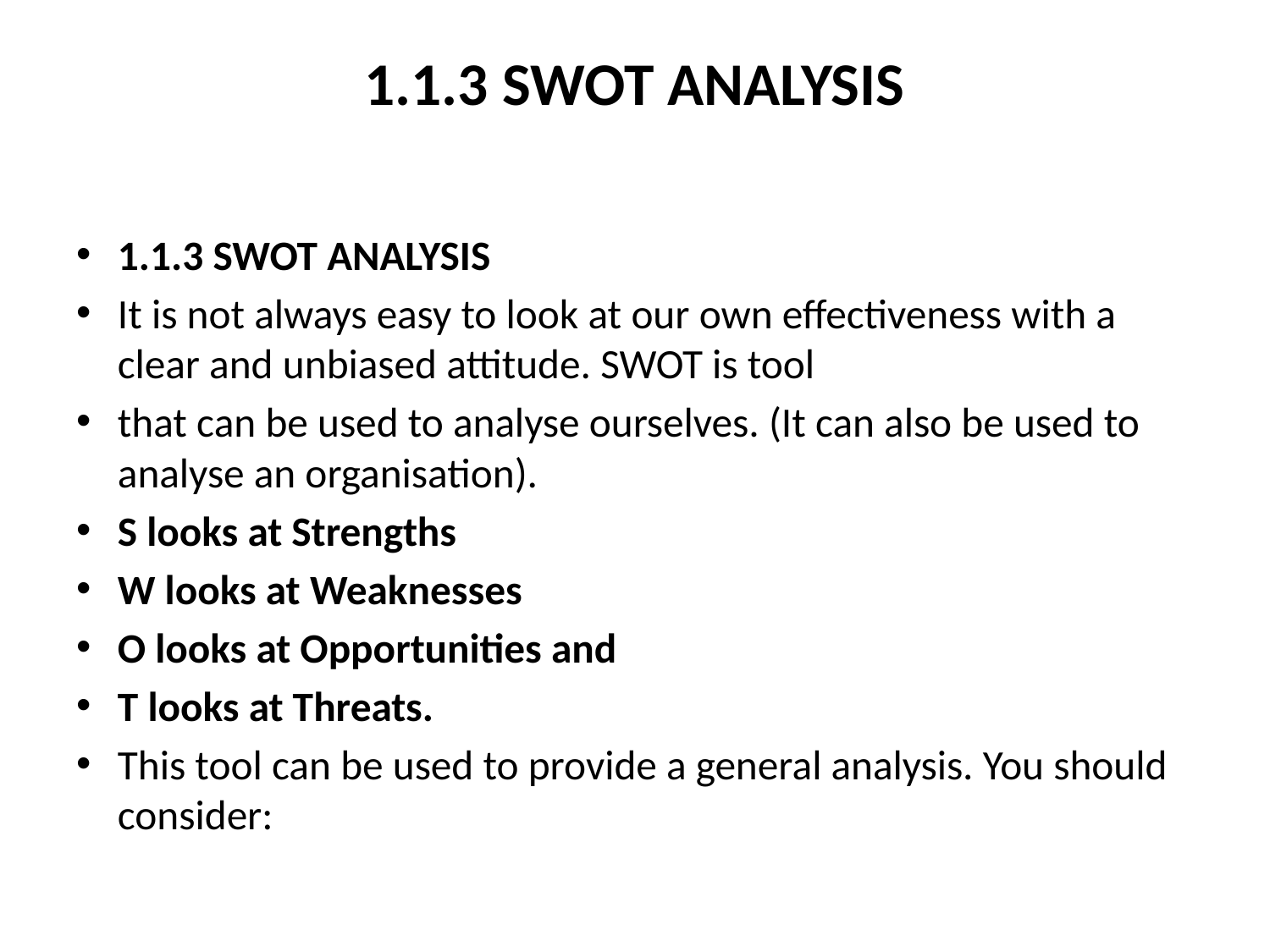

# 1.1.3 SWOT ANALYSIS
1.1.3 SWOT ANALYSIS
It is not always easy to look at our own effectiveness with a clear and unbiased attitude. SWOT is tool
that can be used to analyse ourselves. (It can also be used to analyse an organisation).
S looks at Strengths
W looks at Weaknesses
O looks at Opportunities and
T looks at Threats.
This tool can be used to provide a general analysis. You should consider: